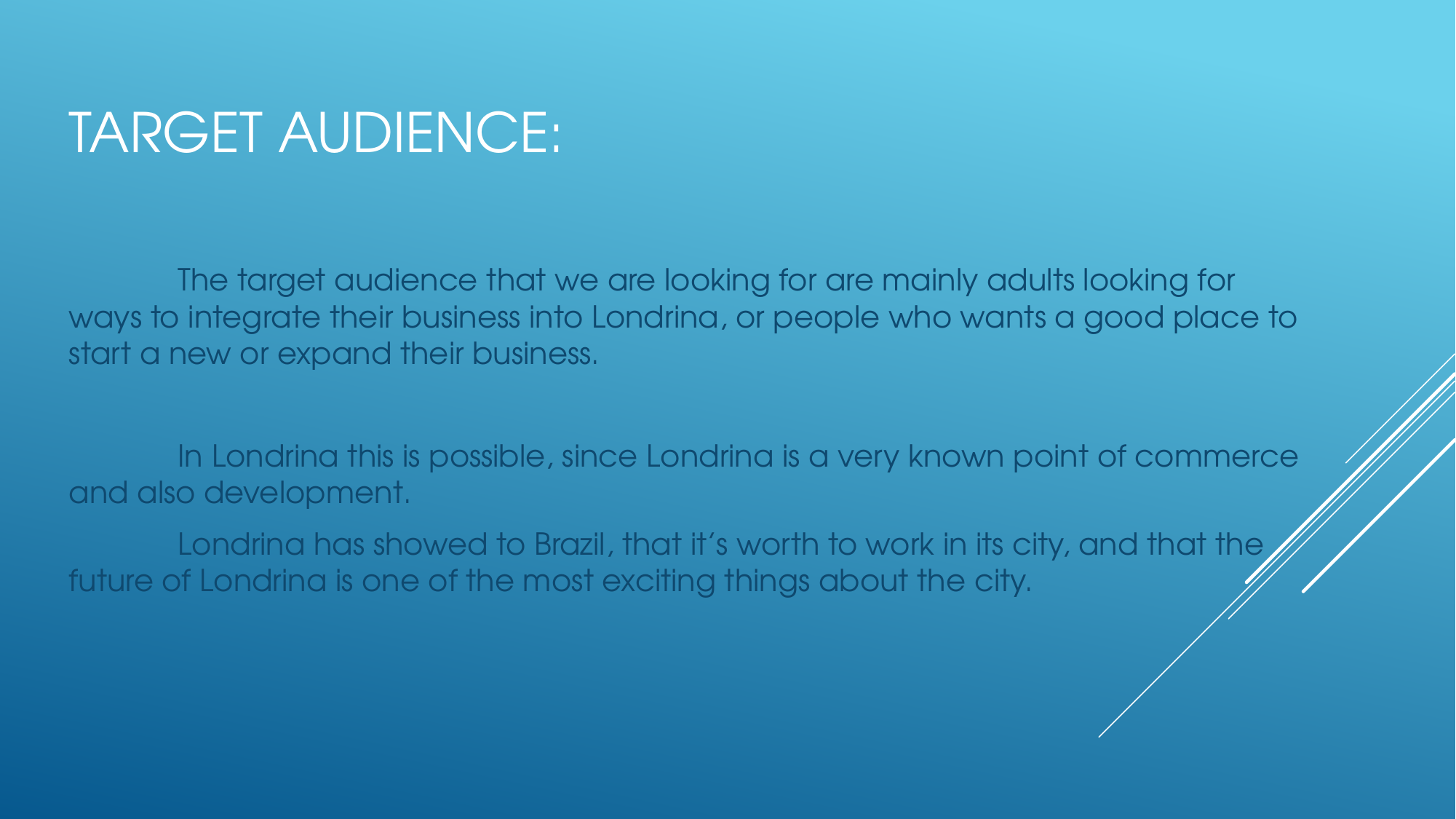

# Target Audience:
	The target audience that we are looking for are mainly adults looking for ways to integrate their business into Londrina, or people who wants a good place to start a new or expand their business.

	In Londrina this is possible, since Londrina is a very known point of commerce and also development.
	Londrina has showed to Brazil, that it’s worth to work in its city, and that the future of Londrina is one of the most exciting things about the city.